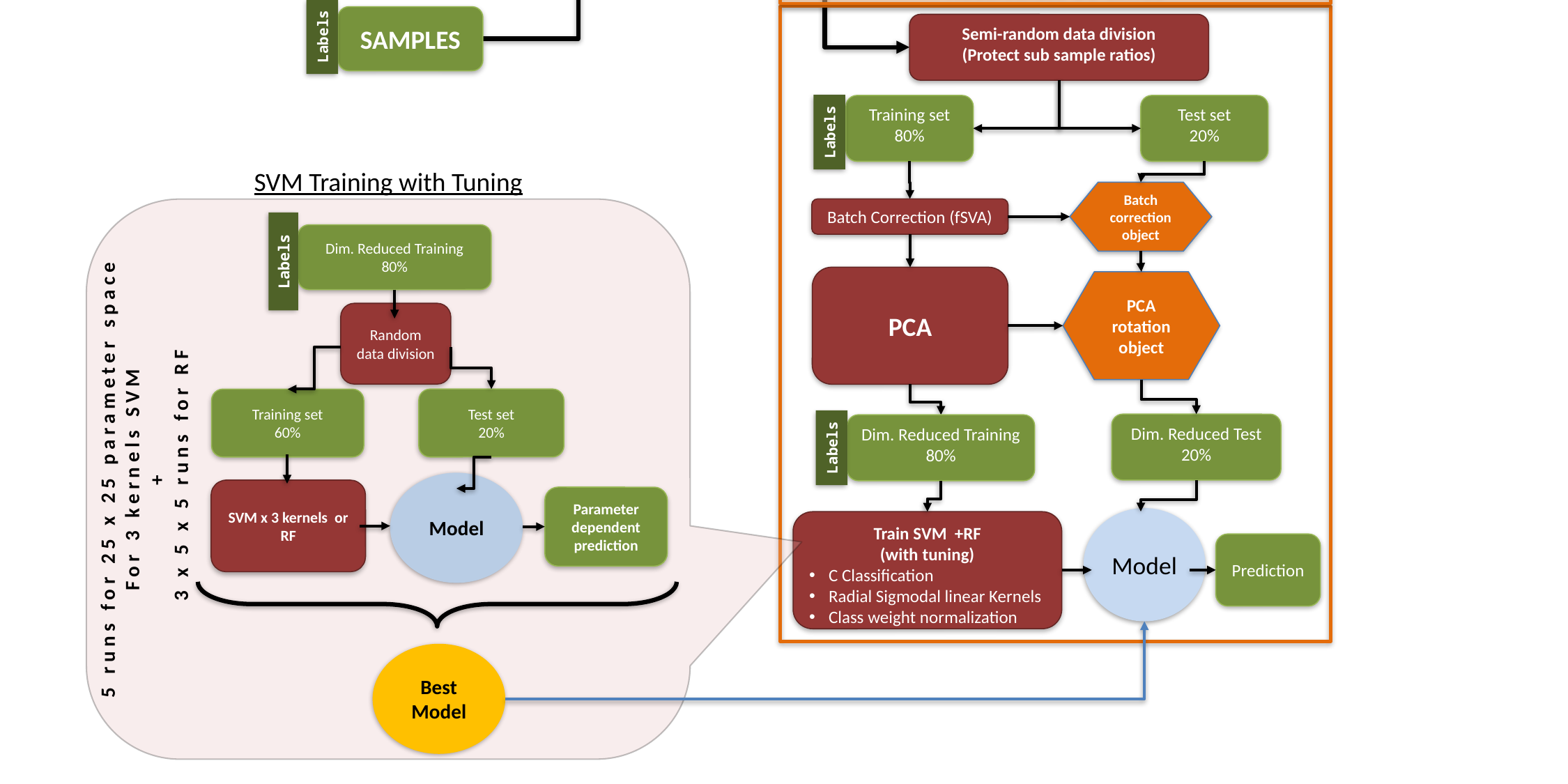

INITIAL DATA PREPERATIO:
DeSe2,
log transform
Recalculate 60 times

Semi-random data division
(Protect sub sample ratios)
Training set
80%
Test set
20%
Labels
Batch
correction object
Batch Correction (fSVA)
PCA
PCA
rotation object
Dim. Reduced Test
20%
Dim. Reduced Training
80%
Labels
Model
Train SVM  +RF
(with tuning)
C Classification
Radial Sigmodal linear Kernels
Class weight normalization

Prediction
SAMPLES
Labels
SVM Training with Tuning

Dim. Reduced Training
80%
Labels
Random data division
Test set
20%
Training set
60%
Model
SVM x 3 kernels  or RF
Parameter dependent prediction

Best
Model
5 runs for 25 x 25 parameter space
For 3 kernels SVM
+
 3 x 5 x 5 runs for RF